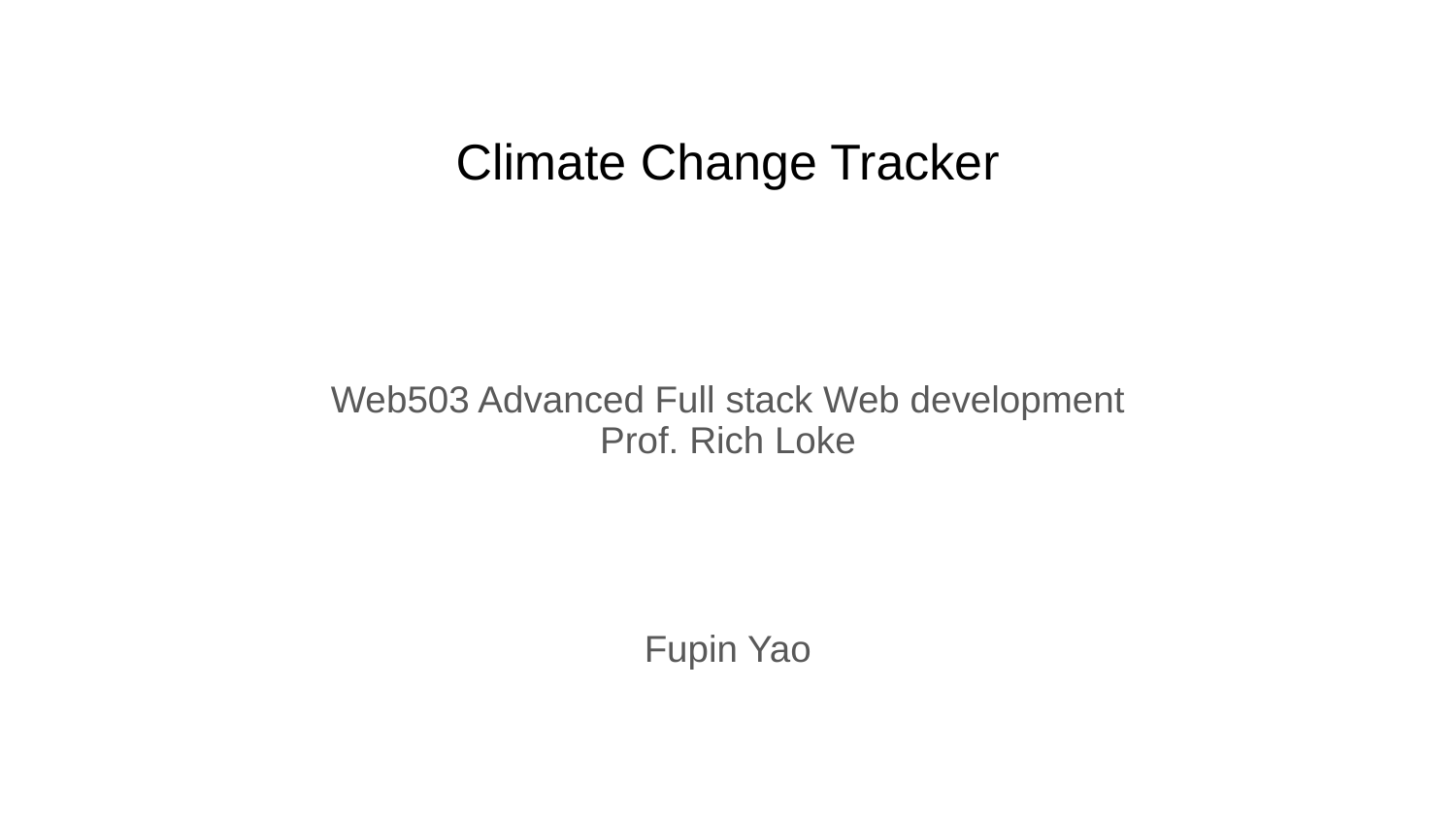

# Climate Change Tracker
Web503 Advanced Full stack Web development
Prof. Rich Loke

Fupin Yao